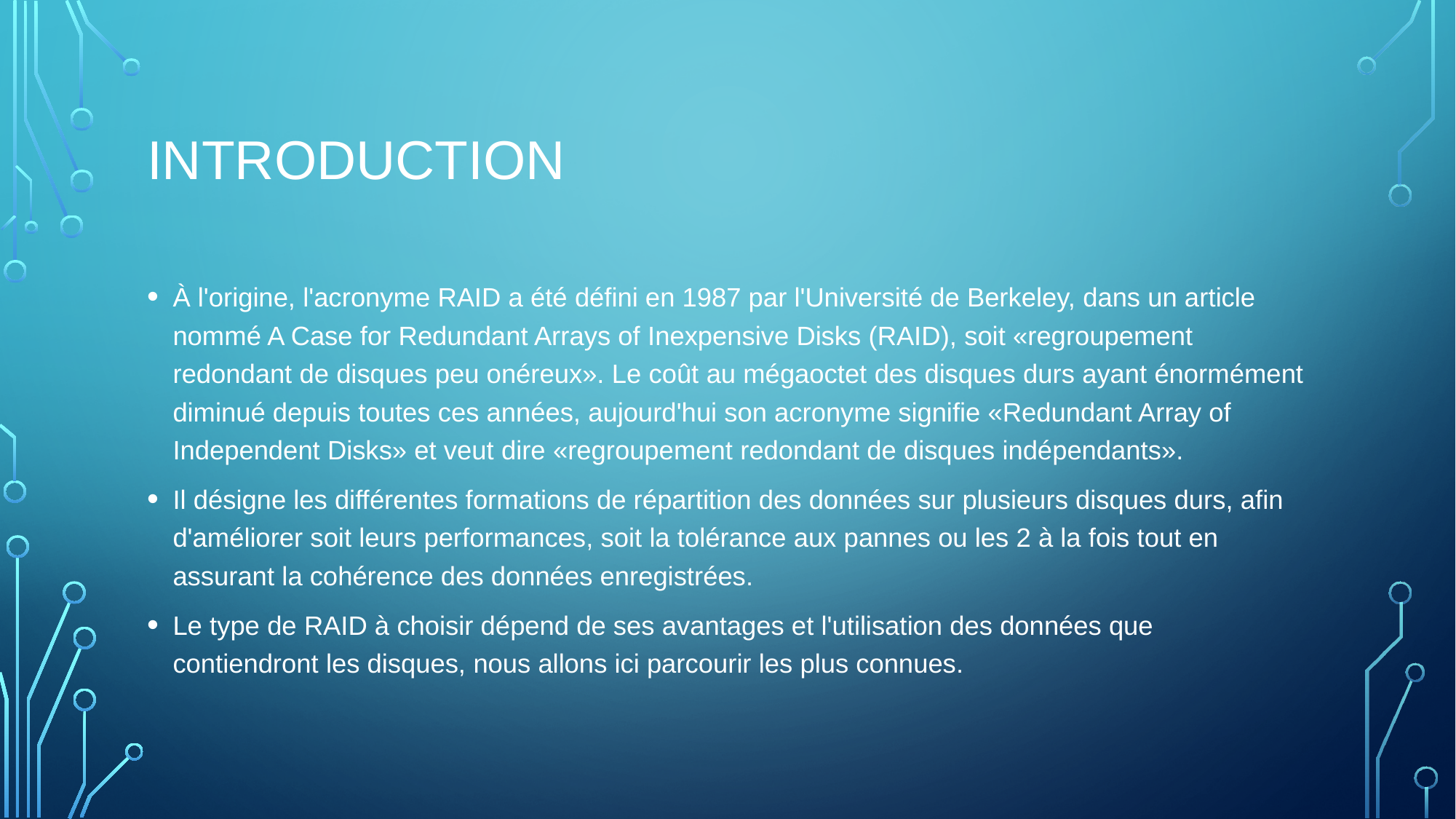

# introduction
À l'origine, l'acronyme RAID a été défini en 1987 par l'Université de Berkeley, dans un article nommé A Case for Redundant Arrays of Inexpensive Disks (RAID), soit «regroupement redondant de disques peu onéreux». Le coût au mégaoctet des disques durs ayant énormément diminué depuis toutes ces années, aujourd'hui son acronyme signifie «Redundant Array of Independent Disks» et veut dire «regroupement redondant de disques indépendants».
Il désigne les différentes formations de répartition des données sur plusieurs disques durs, afin d'améliorer soit leurs performances, soit la tolérance aux pannes ou les 2 à la fois tout en assurant la cohérence des données enregistrées.
Le type de RAID à choisir dépend de ses avantages et l'utilisation des données que contiendront les disques, nous allons ici parcourir les plus connues.